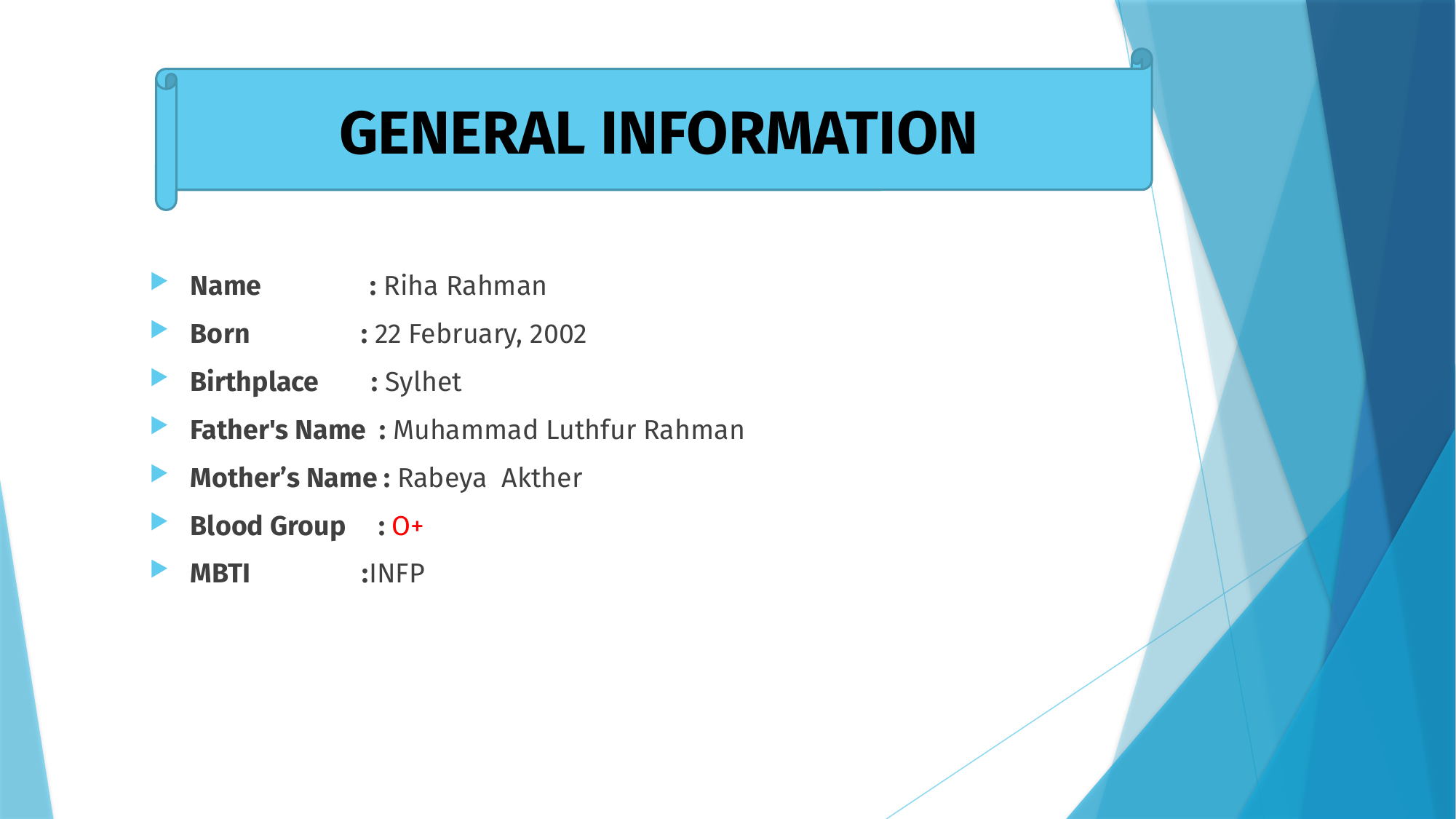

GENERAL INFORMATION
Name               : Riha Rahman
Born                 : 22 February, 2002
Birthplace        : Sylhet
Father's Name  : Muhammad Luthfur Rahman
Mother’s Name : Rabeya  Akther
Blood Group     : O+
MBTI                 :INFP